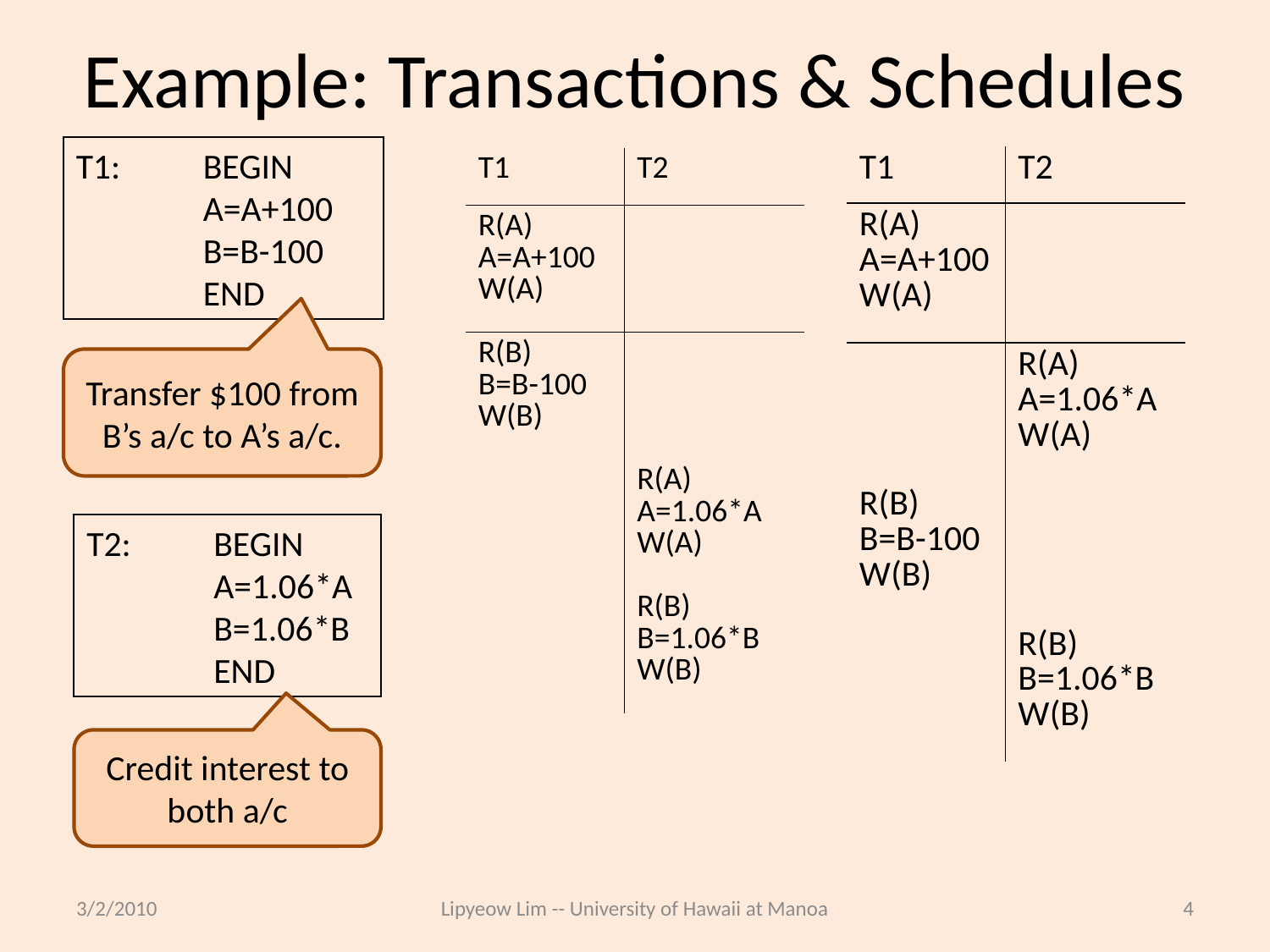

# Example: Transactions & Schedules
T1:	BEGIN
	A=A+100
	B=B-100
	END
| T1 | T2 |
| --- | --- |
| R(A) A=A+100 W(A) |  |
|  | R(A) A=1.06\*A W(A) |
| R(B) B=B-100 W(B) |  |
|  | R(B) B=1.06\*B W(B) |
| T1 | T2 |
| --- | --- |
| R(A) A=A+100 W(A) |  |
| R(B) B=B-100 W(B) |  |
|  | R(A) A=1.06\*A W(A) |
|  | R(B) B=1.06\*B W(B) |
Transfer $100 from B’s a/c to A’s a/c.
T2:	BEGIN
	A=1.06*A
	B=1.06*B
	END
Credit interest to both a/c
3/2/2010
Lipyeow Lim -- University of Hawaii at Manoa
4